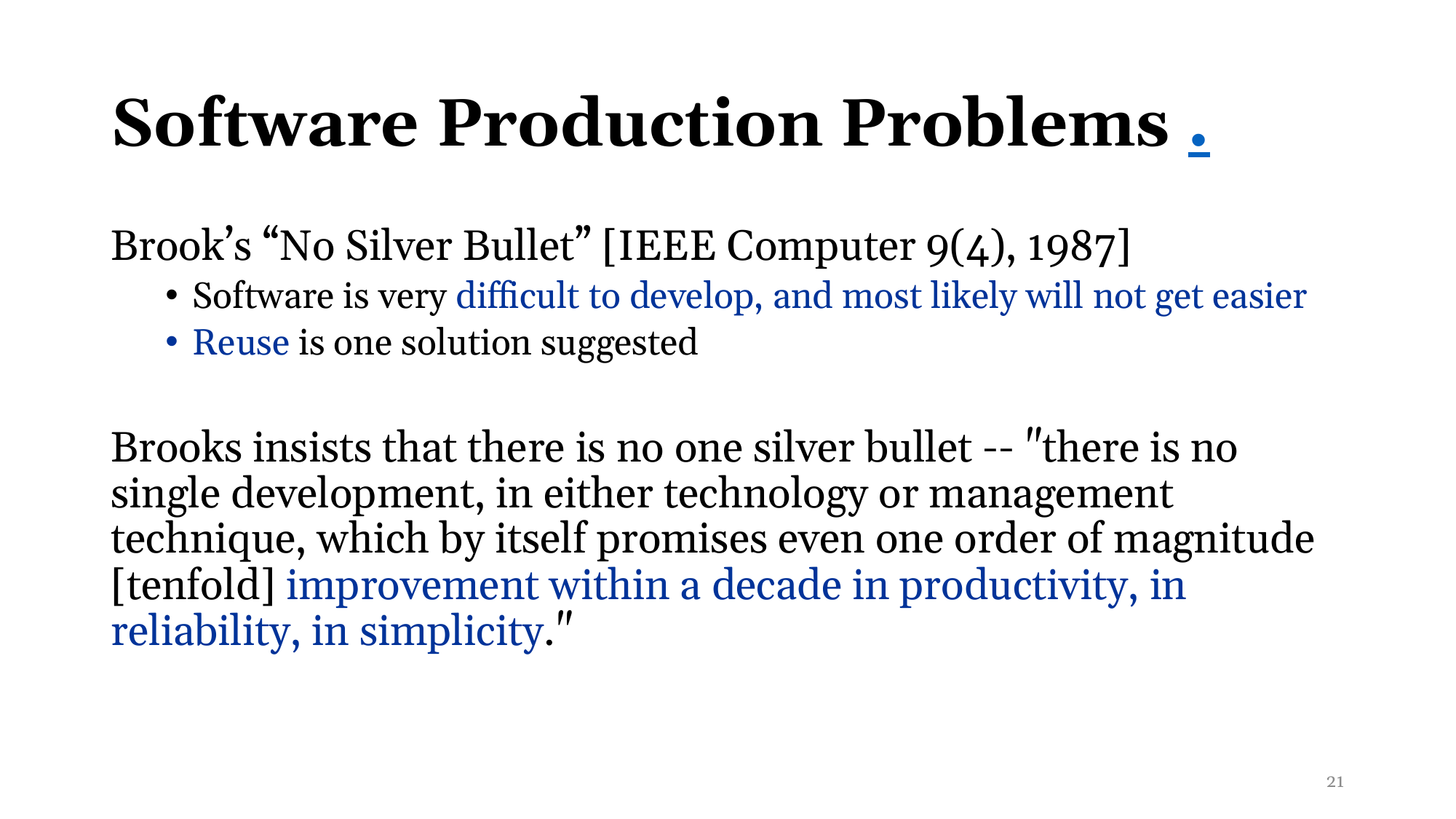

# Software Production Problems .
Brook’s “No Silver Bullet” [IEEE Computer 9(4), 1987]
Software is very difficult to develop, and most likely will not get easier
Reuse is one solution suggested

Brooks insists that there is no one silver bullet -- "there is no single development, in either technology or management technique, which by itself promises even one order of magnitude [tenfold] improvement within a decade in productivity, in reliability, in simplicity."
21